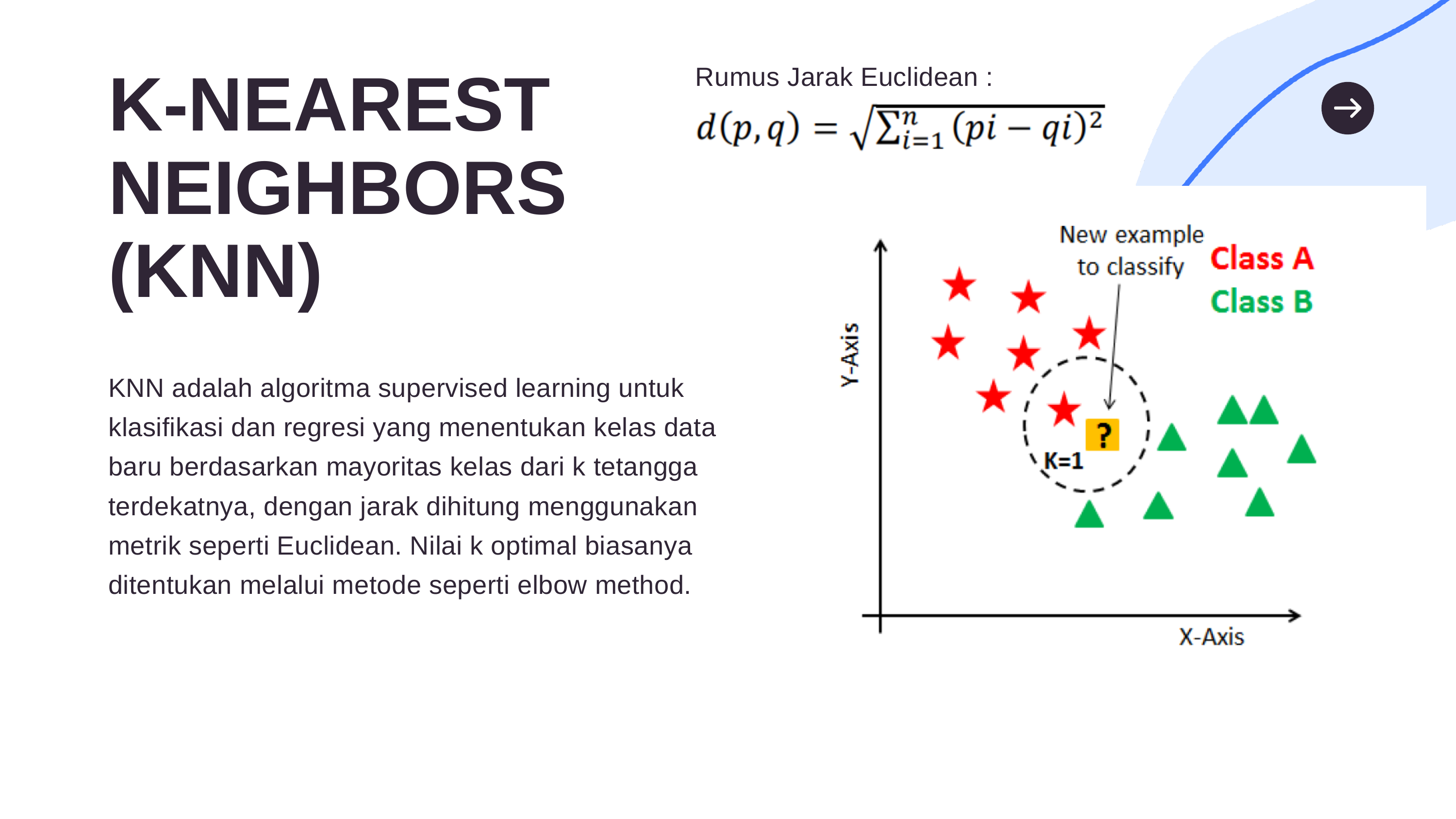

Rumus Jarak Euclidean :

K-NEAREST NEIGHBORS (KNN)

KNN adalah algoritma supervised learning untuk klasifikasi dan regresi yang menentukan kelas data baru berdasarkan mayoritas kelas dari k tetangga terdekatnya, dengan jarak dihitung menggunakan metrik seperti Euclidean. Nilai k optimal biasanya ditentukan melalui metode seperti elbow method.